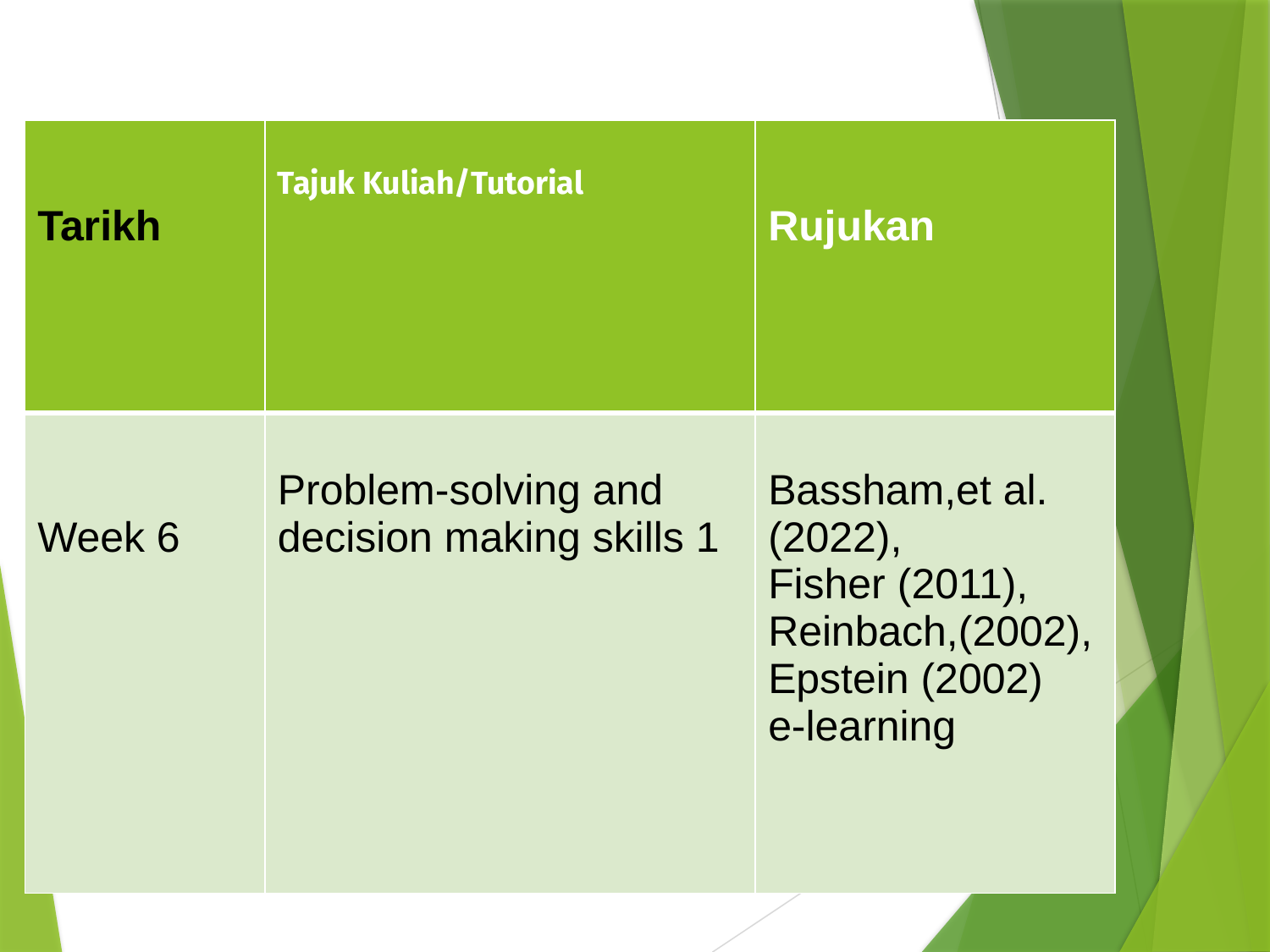

| Tarikh | Tajuk Kuliah/Tutorial | Rujukan |
| --- | --- | --- |
| Week 6 | Problem-solving and decision making skills 1 | Bassham,et al. (2022), Fisher (2011), Reinbach,(2002), Epstein (2002) e-learning |
Siti Rohana Mohd Thani
9